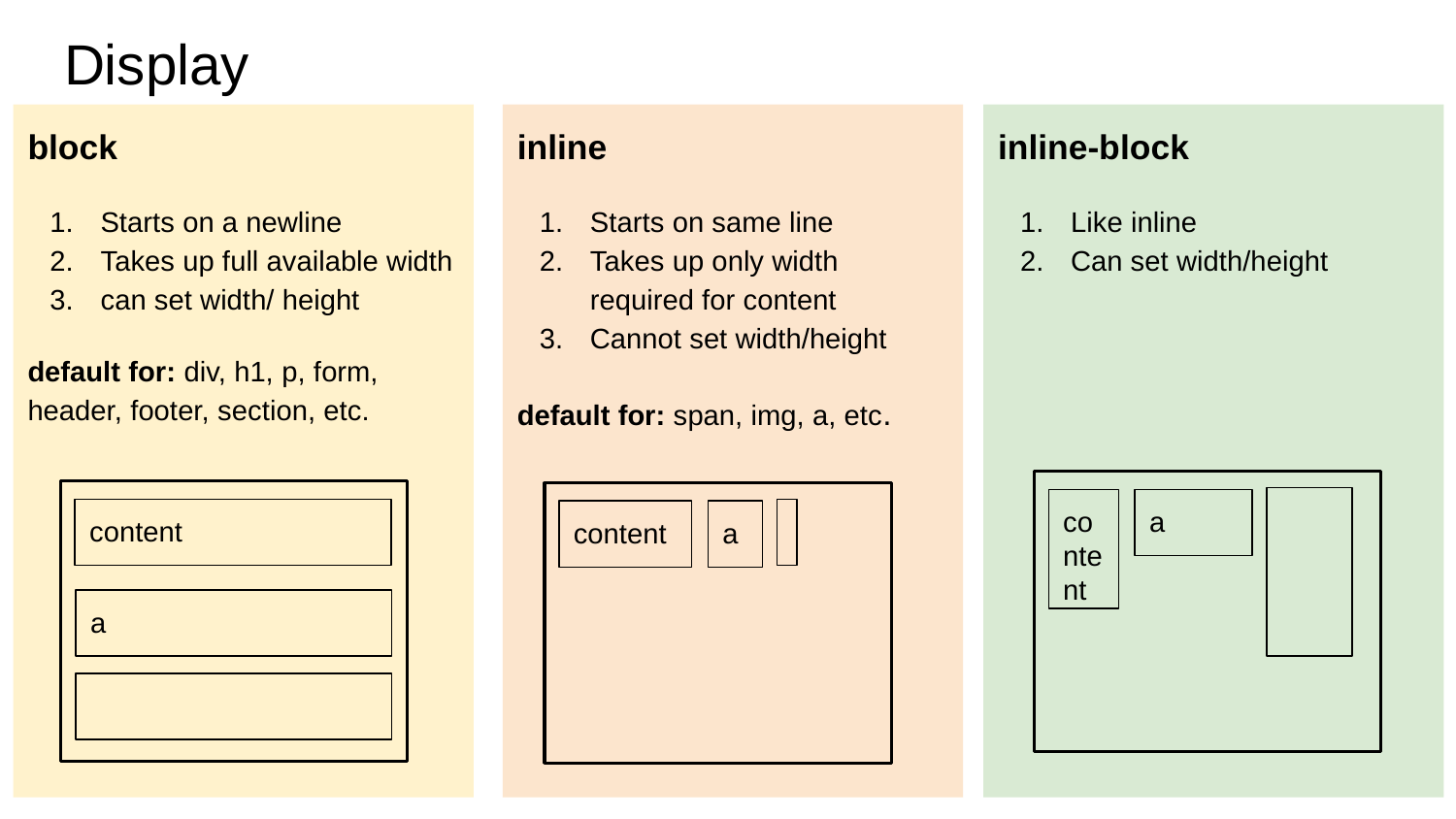

# Display
block
Starts on a newline
Takes up full available width
can set width/ height
default for: div, h1, p, form, header, footer, section, etc.
inline
Starts on same line
Takes up only width required for content
Cannot set width/height
default for: span, img, a, etc.
inline-block
Like inline
Can set width/height

content
a
content

content
a
a